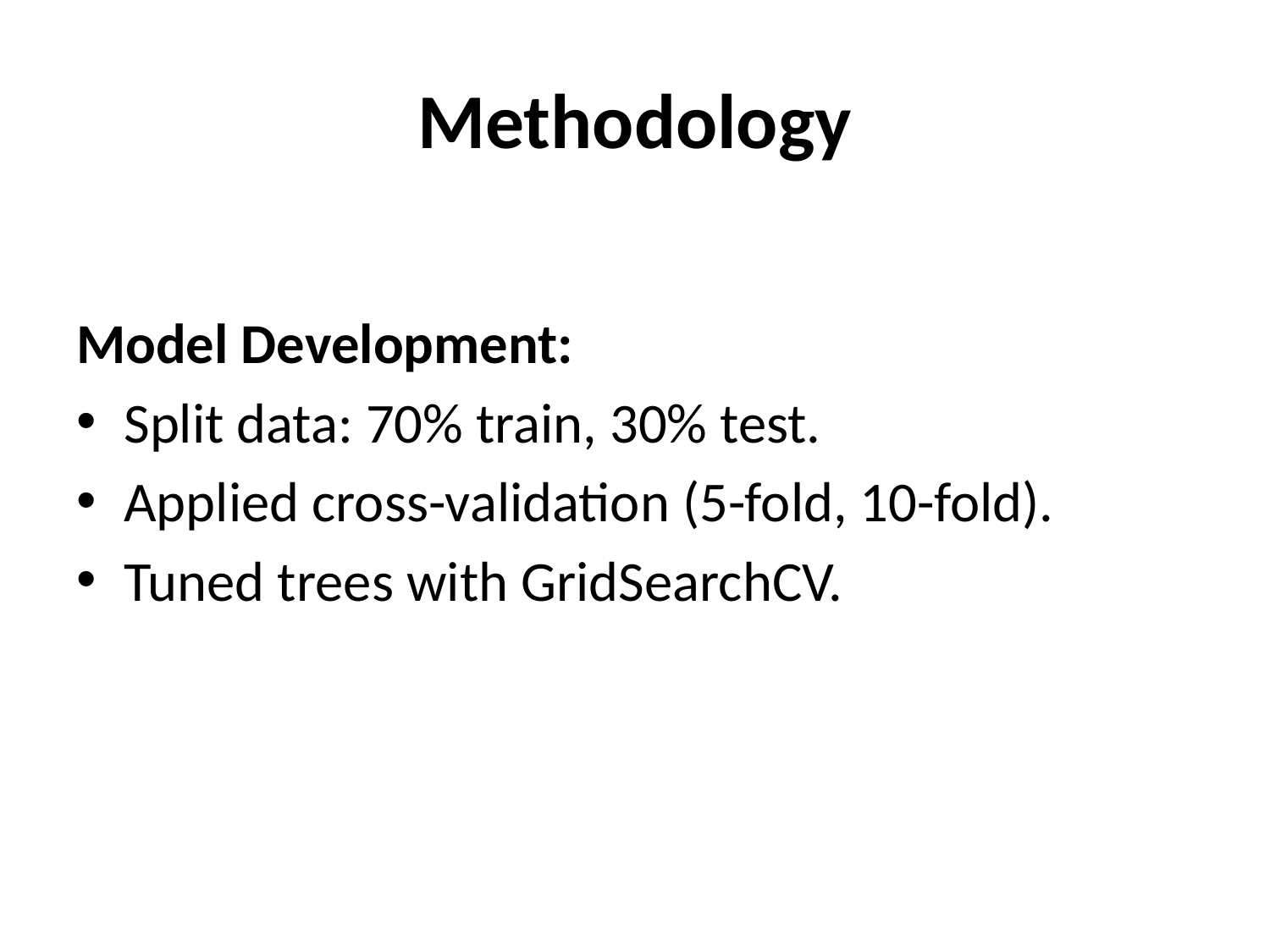

# Methodology

Model Development:
Split data: 70% train, 30% test.
Applied cross-validation (5-fold, 10-fold).
Tuned trees with GridSearchCV.